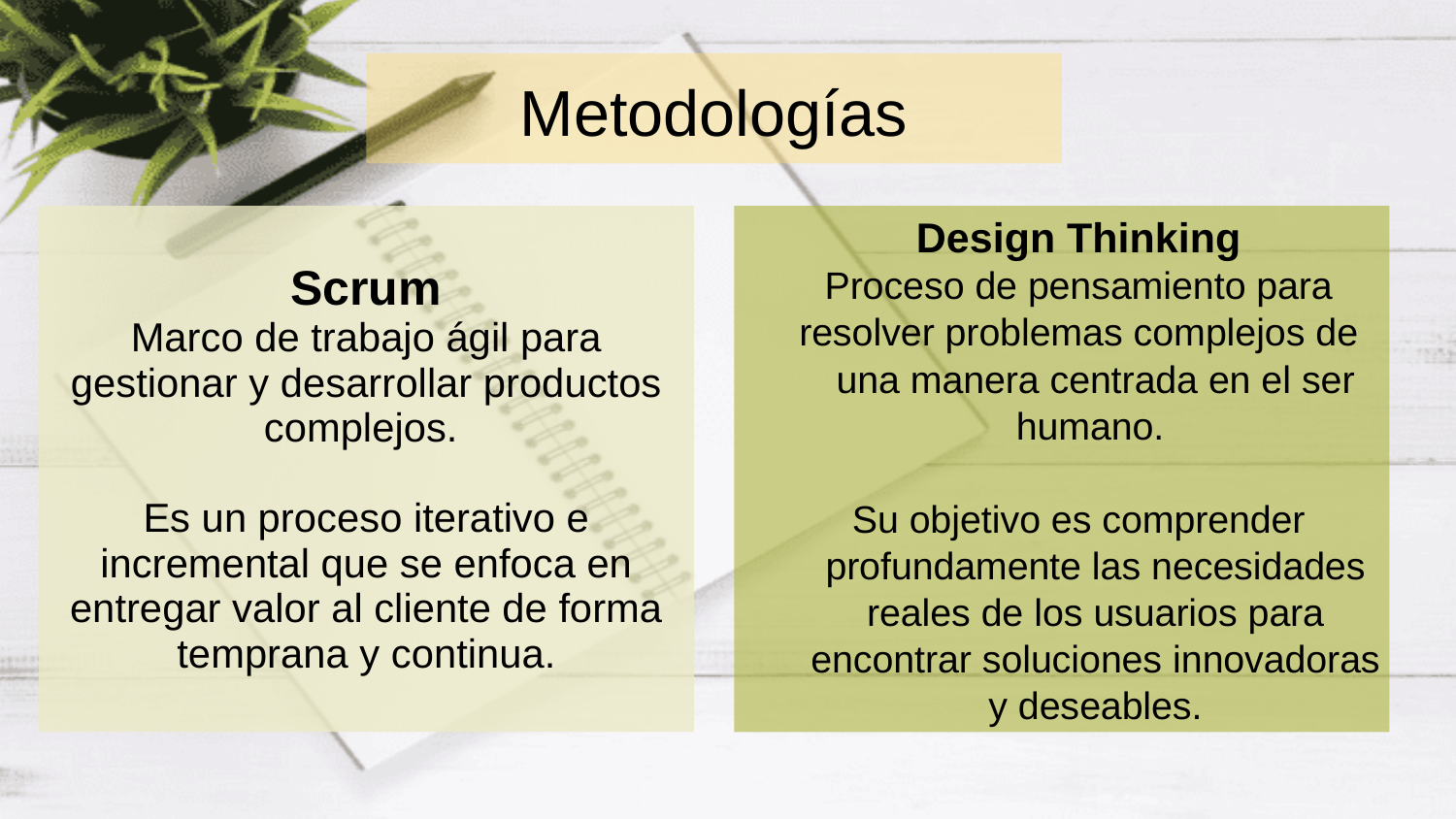

Metodologías
Scrum
Marco de trabajo ágil para
gestionar y desarrollar productos
complejos.

Es un proceso iterativo e
incremental que se enfoca en
entregar valor al cliente de forma
temprana y continua.
Design Thinking
Proceso de pensamiento para
resolver problemas complejos de una manera centrada en el ser humano.

Su objetivo es comprender profundamente las necesidades reales de los usuarios para encontrar soluciones innovadoras y deseables.